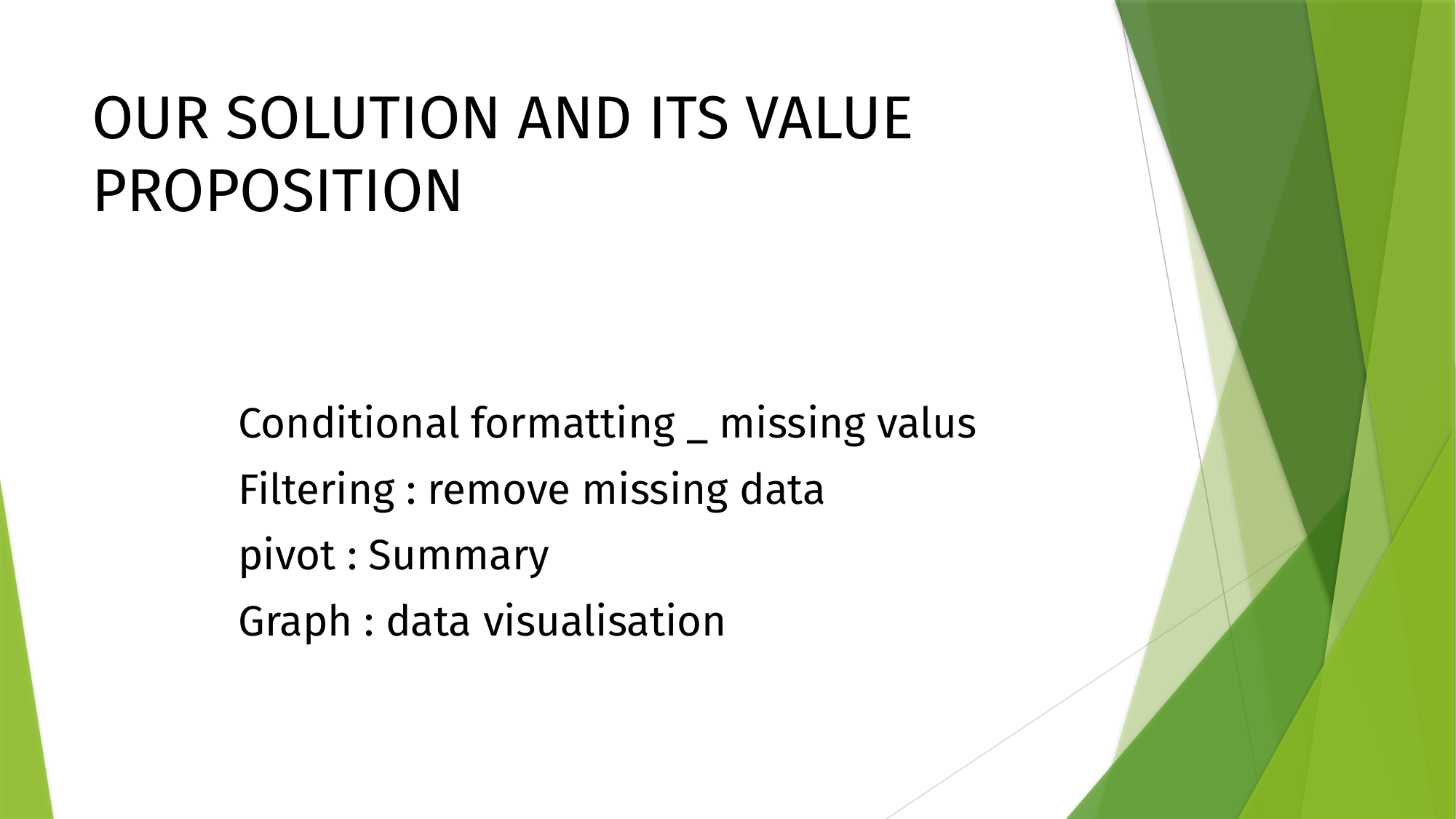

# OUR SOLUTION AND ITS VALUE PROPOSITION

             Conditional formatting _ missing valus
             Filtering : remove missing data
             pivot : Summary
             Graph : data visualisation